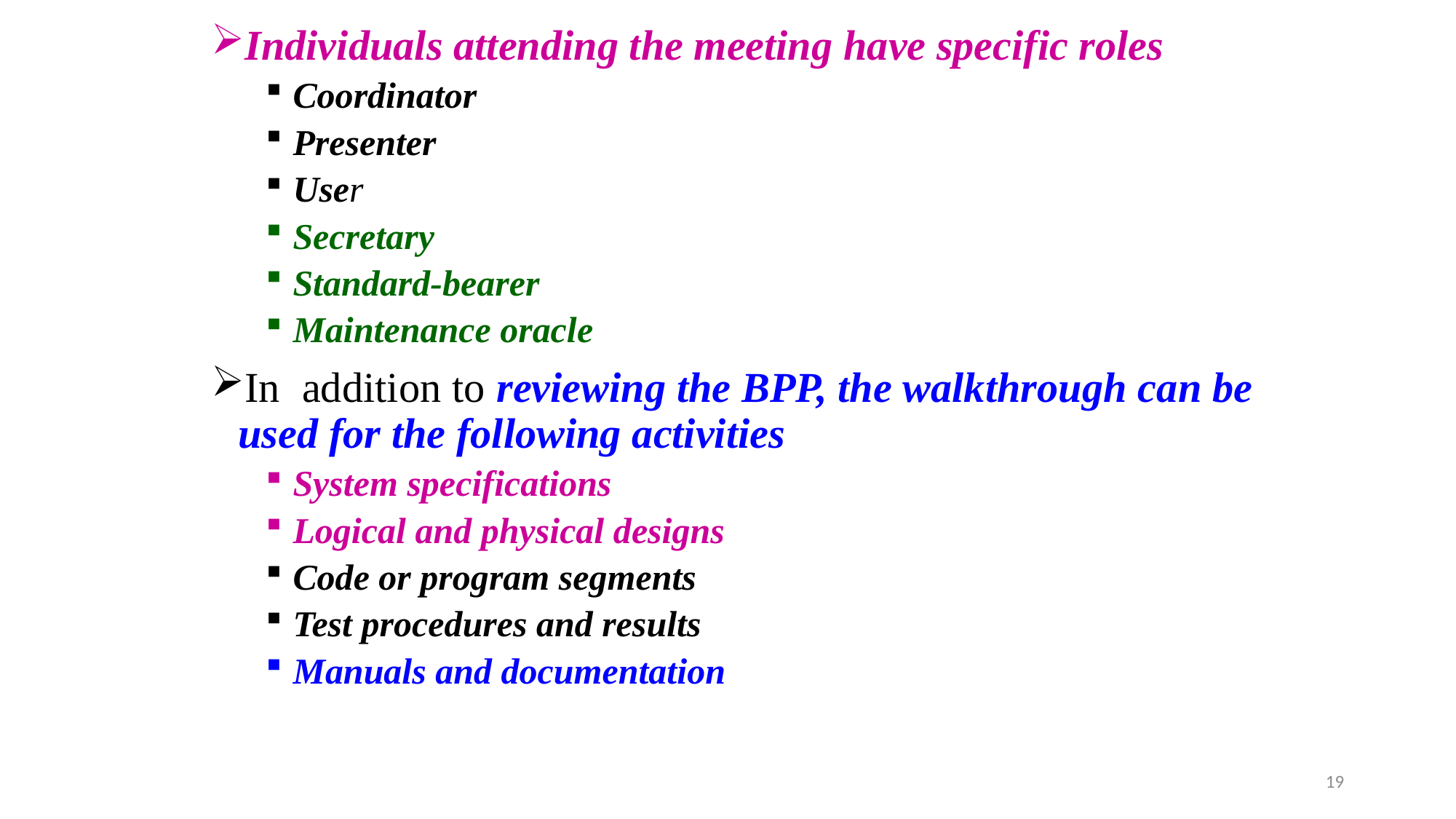

Individuals attending the meeting have specific roles
Coordinator
Presenter
User
Secretary
Standard-bearer
Maintenance oracle
In  addition to reviewing the BPP, the walkthrough can be used for the following activities
System specifications
Logical and physical designs
Code or program segments
Test procedures and results
Manuals and documentation

19